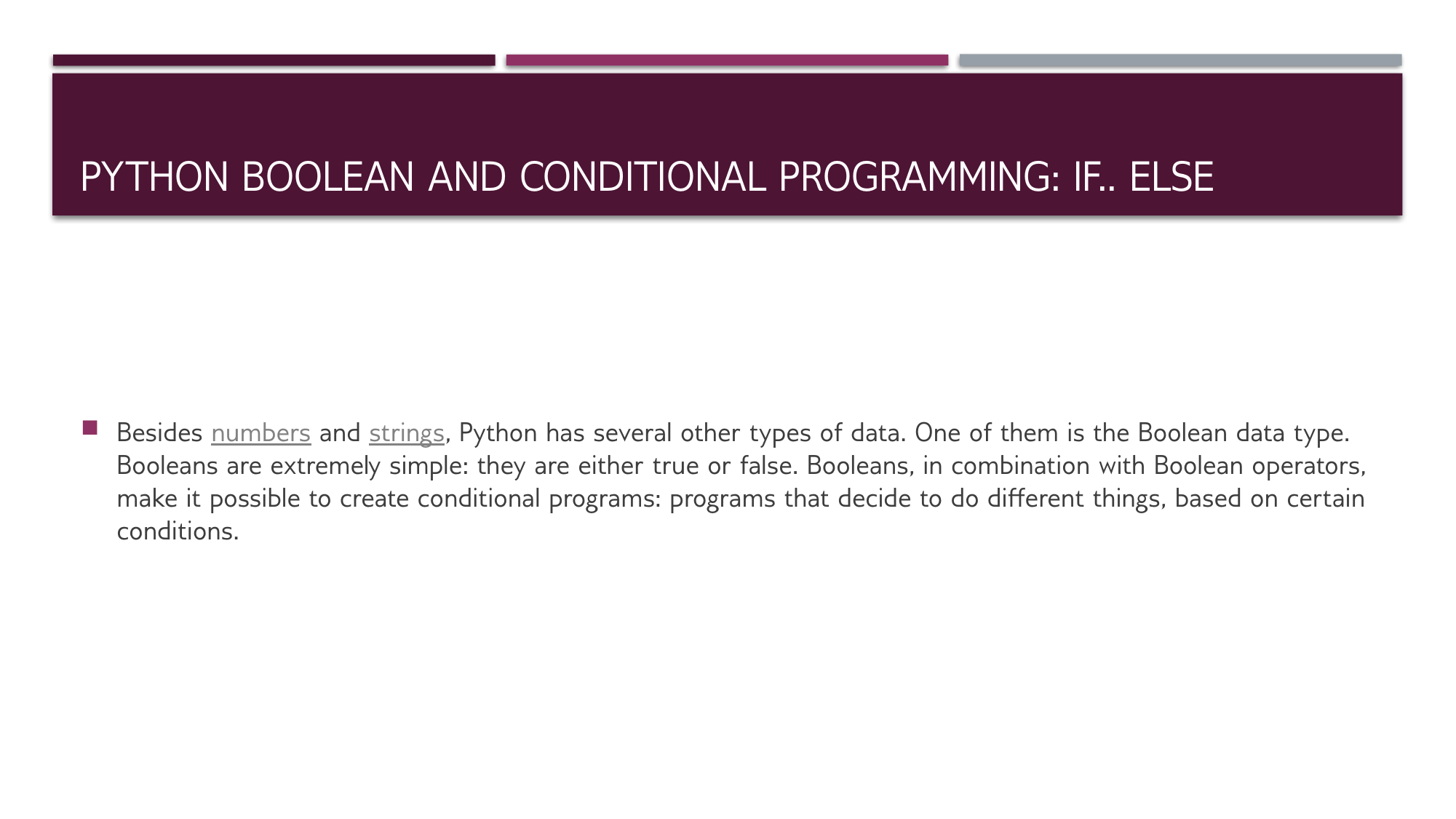

# Python Boolean and Conditional Programming: if.. else
Besides numbers and strings, Python has several other types of data. One of them is the Boolean data type. Booleans are extremely simple: they are either true or false. Booleans, in combination with Boolean operators, make it possible to create conditional programs: programs that decide to do different things, based on certain conditions.